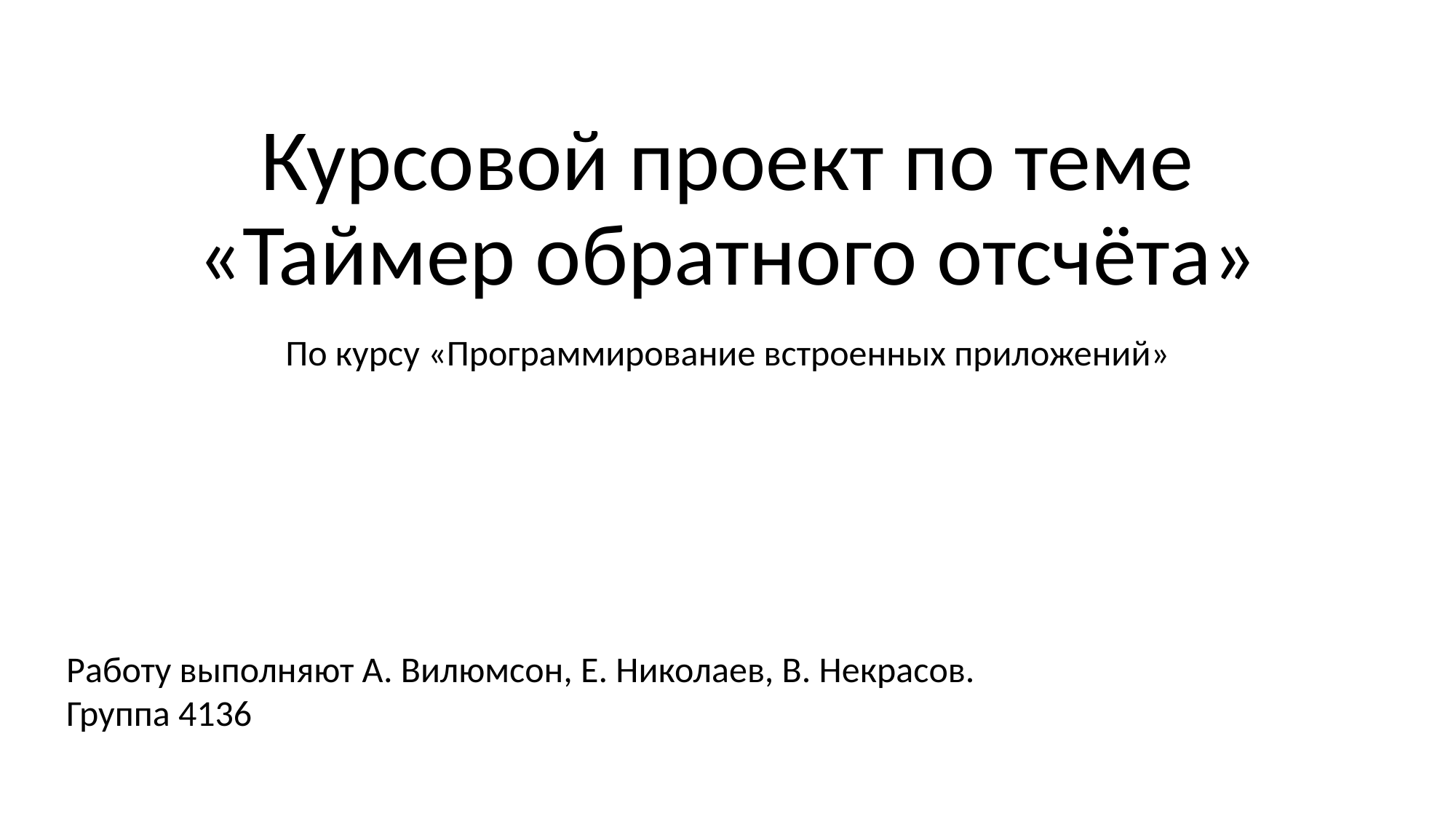

# Курсовой проект по теме «Таймер обратного отсчёта»
По курсу «Программирование встроенных приложений»
Работу выполняют А. Вилюмсон, Е. Николаев, В. Некрасов. Группа 4136